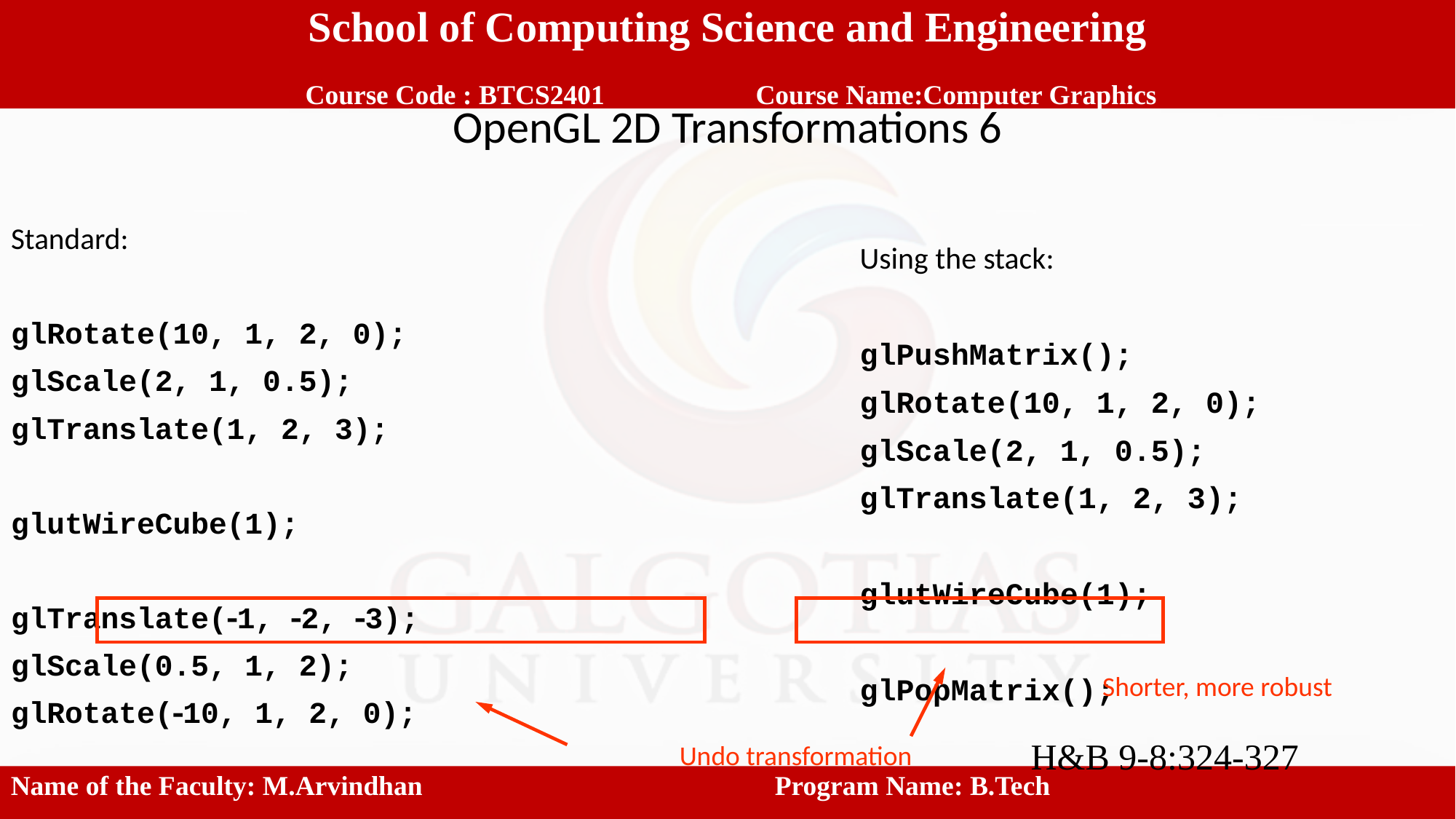

School of Computing Science and Engineering
 Course Code : BTCS2401		   Course Name:Computer Graphics
# OpenGL 2D Transformations 6
Standard:

glRotate(10, 1, 2, 0);
glScale(2, 1, 0.5);
glTranslate(1, 2, 3);

glutWireCube(1);

glTranslate(−1, −2, −3);
glScale(0.5, 1, 2);
glRotate(−10, 1, 2, 0);

Using the stack:

glPushMatrix();
glRotate(10, 1, 2, 0);
glScale(2, 1, 0.5);
glTranslate(1, 2, 3);

glutWireCube(1);

glPopMatrix();

Shorter, more robust

H&B 9-8:324-327
Undo transformation